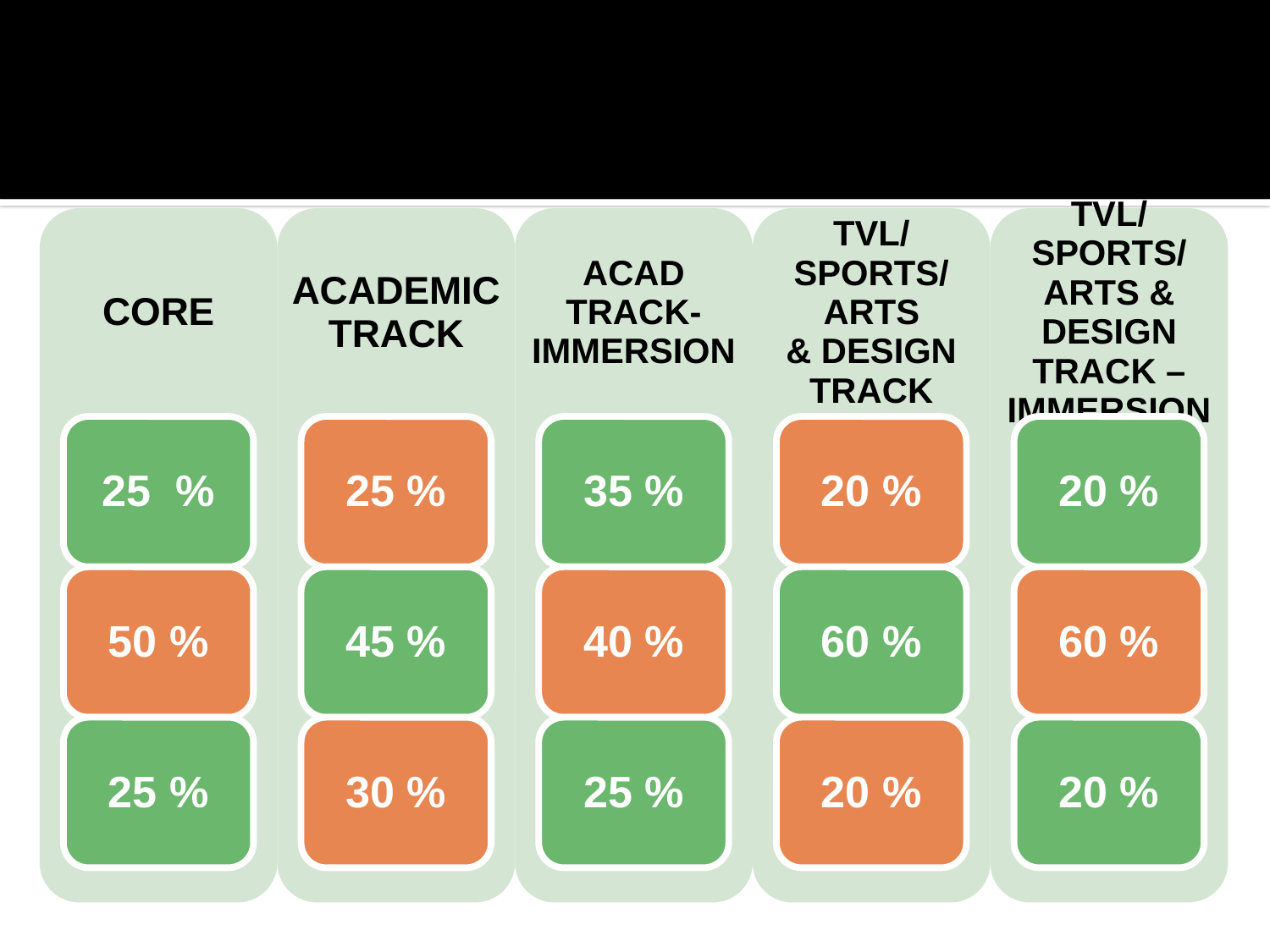

CORE
25  %
50 %
ACADEMIC TRACK
25 %
30 %
TVL/SPORTS/ ARTS & DESIGN TRACK – IMMERSION
35 %
20 %
25 %
45 %
40 %
25 %
60 %
20 %
TVL/SPORTS/ ARTS
& DESIGN TRACK
20 %
60 %
20 %